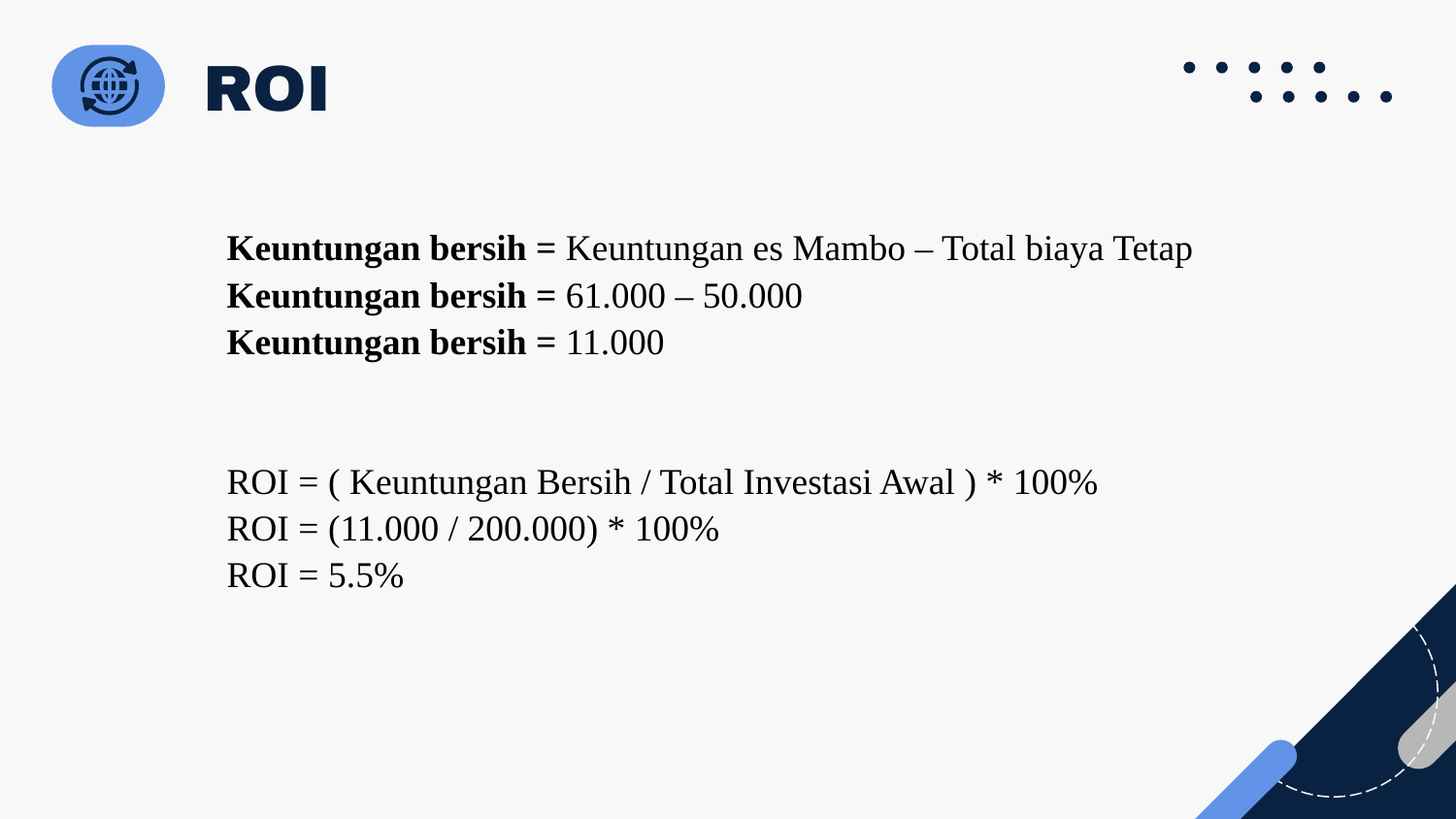

# ROI

Keuntungan bersih = Keuntungan es Mambo – Total biaya Tetap
Keuntungan bersih = 61.000 – 50.000
Keuntungan bersih = 11.000

ROI = ( Keuntungan Bersih / Total Investasi Awal ) * 100%
ROI = (11.000 / 200.000) * 100%
ROI = 5.5%